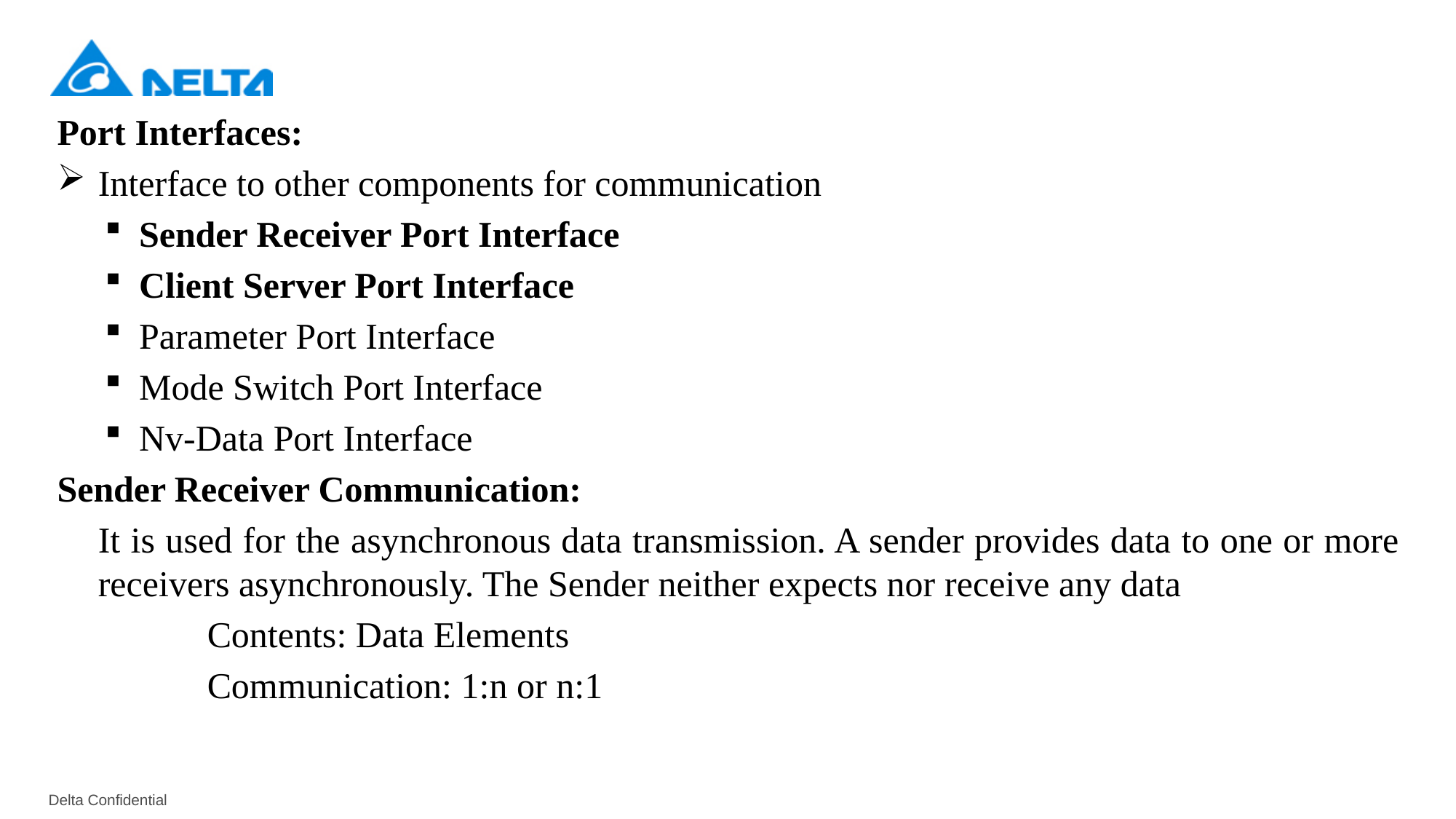

Port Interfaces:
Interface to other components for communication
Sender Receiver Port Interface
Client Server Port Interface
Parameter Port Interface
Mode Switch Port Interface
Nv-Data Port Interface
Sender Receiver Communication:
	It is used for the asynchronous data transmission. A sender provides data to one or more receivers asynchronously. The Sender neither expects nor receive any data
		Contents: Data Elements
		Communication: 1:n or n:1